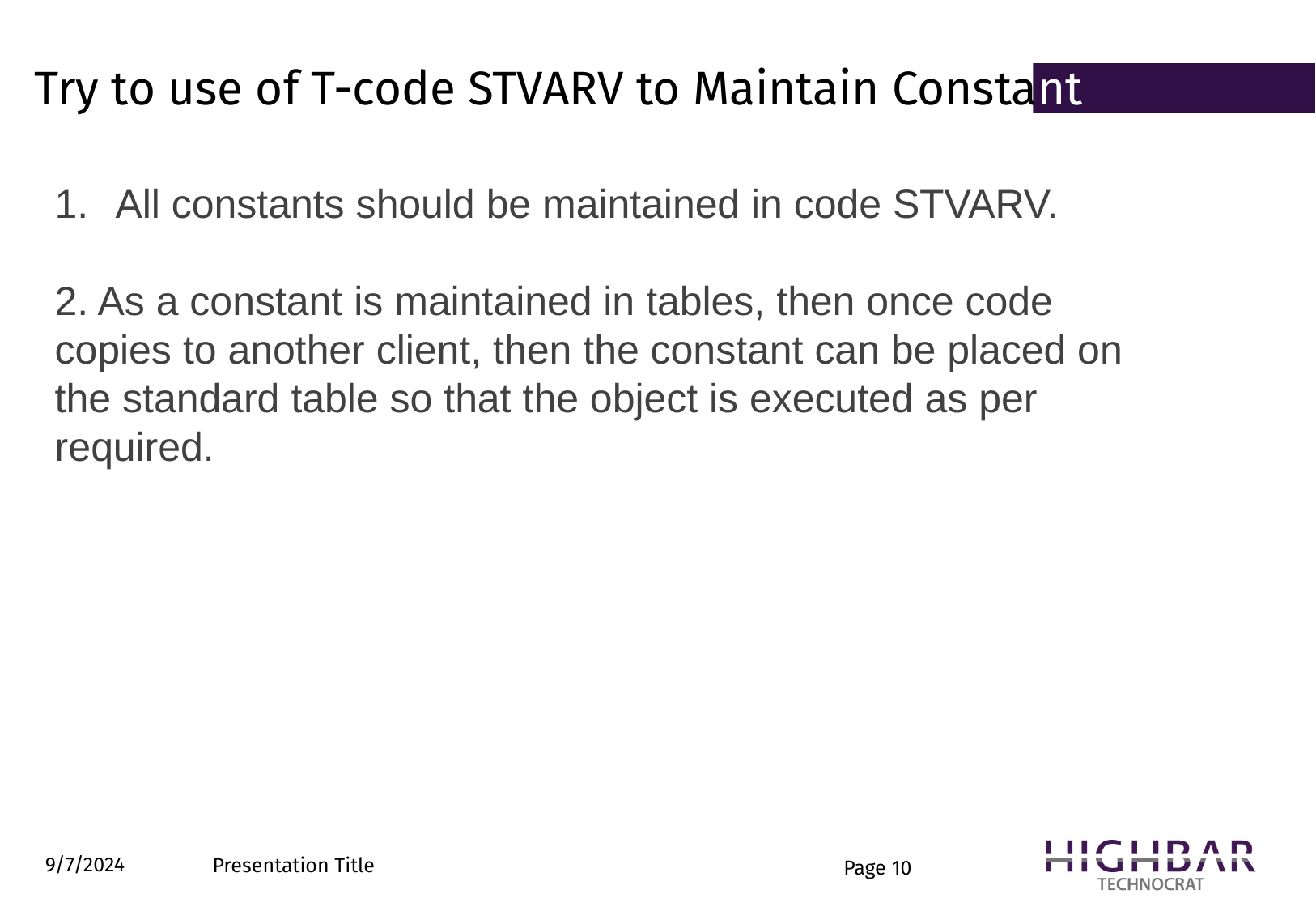

# Try to use of T-code STVARV to Maintain Constant
All constants should be maintained in code STVARV.

2. As a constant is maintained in tables, then once code copies to another client, then the constant can be placed on the standard table so that the object is executed as per required.